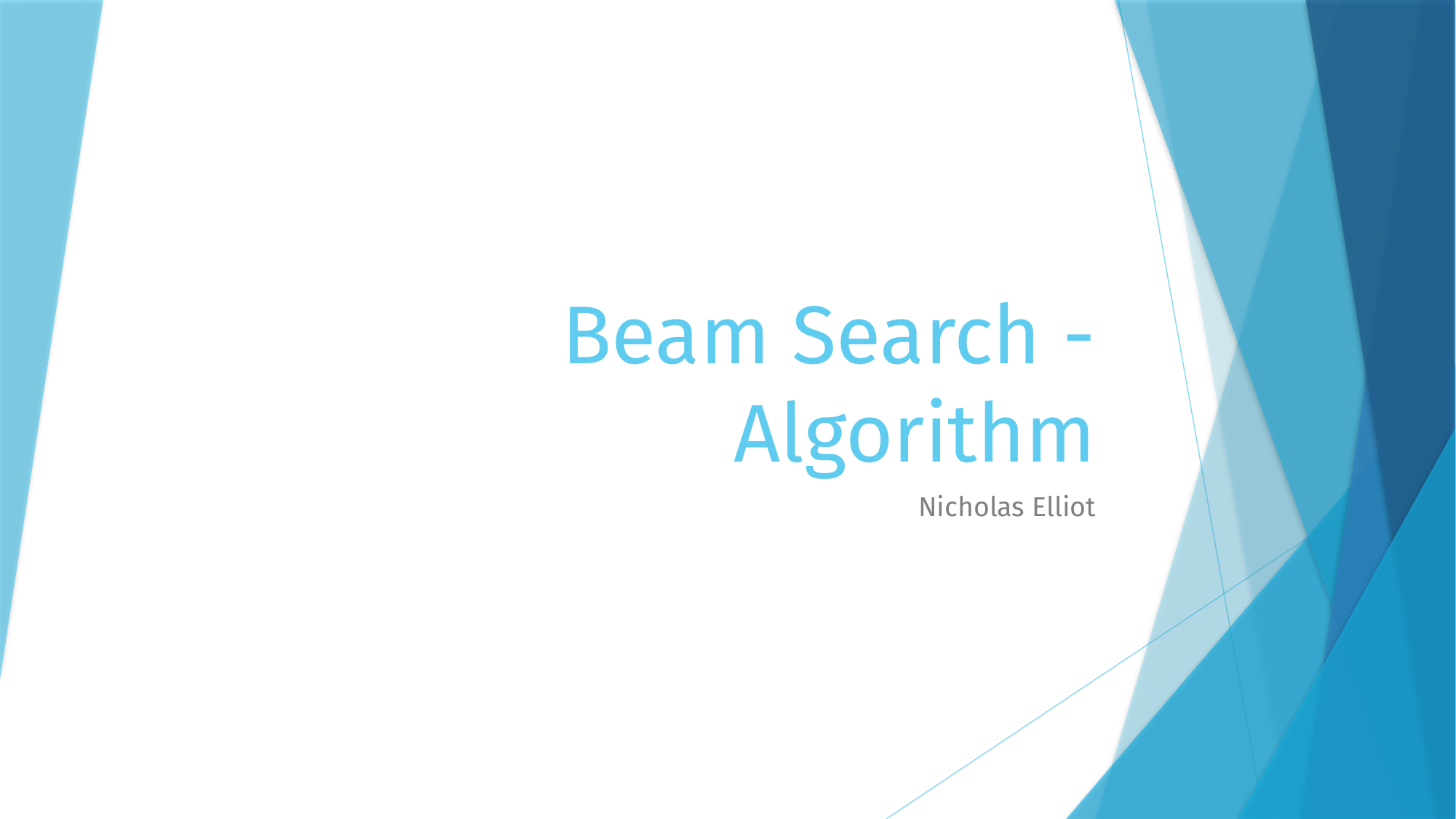

# Beam Search - Algorithm
Nicholas Elliot